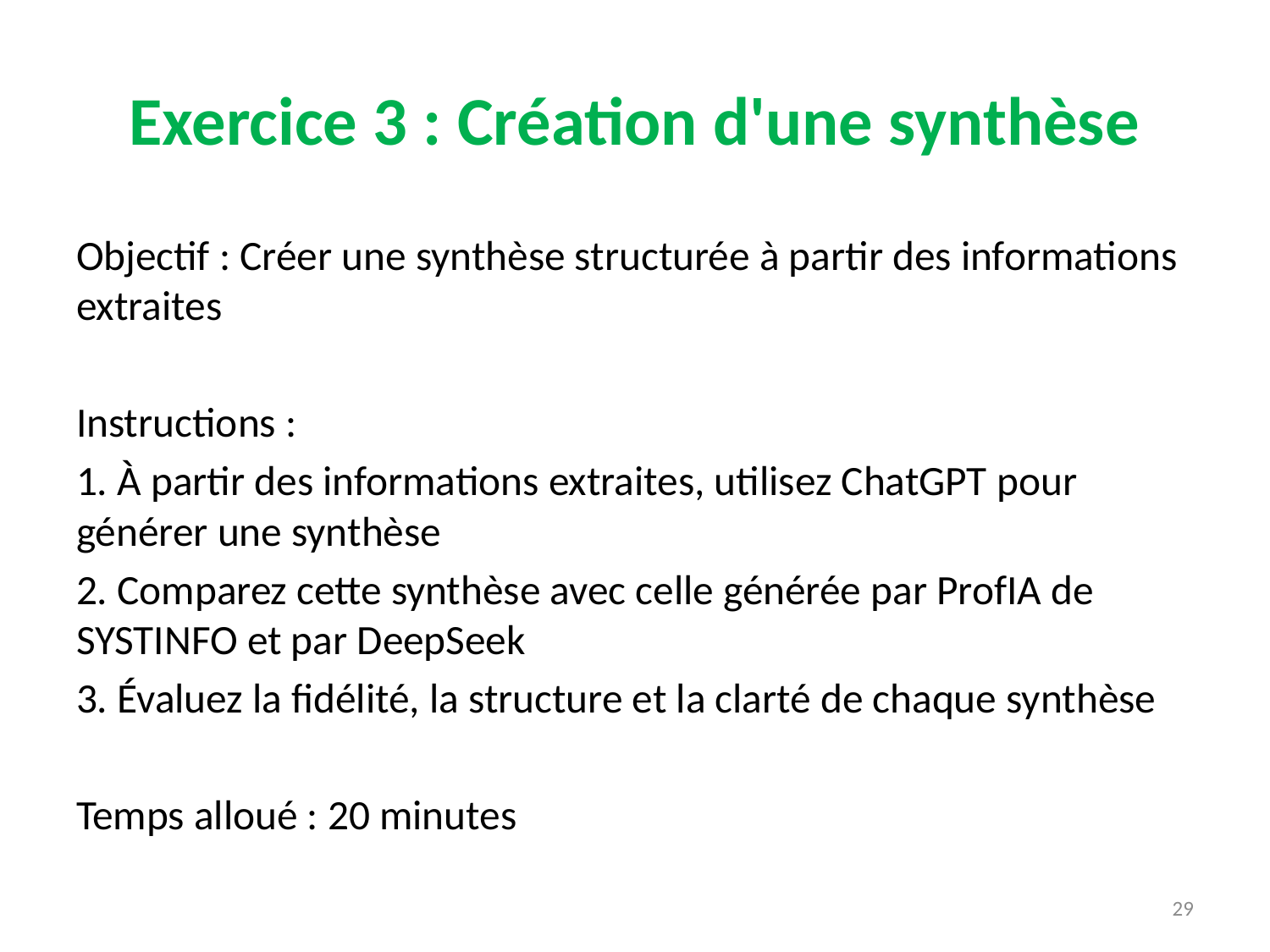

# Exercice 3 : Création d'une synthèse
Objectif : Créer une synthèse structurée à partir des informations extraites

Instructions :
1. À partir des informations extraites, utilisez ChatGPT pour générer une synthèse
2. Comparez cette synthèse avec celle générée par ProfIA de SYSTINFO et par DeepSeek
3. Évaluez la fidélité, la structure et la clarté de chaque synthèse

Temps alloué : 20 minutes
29